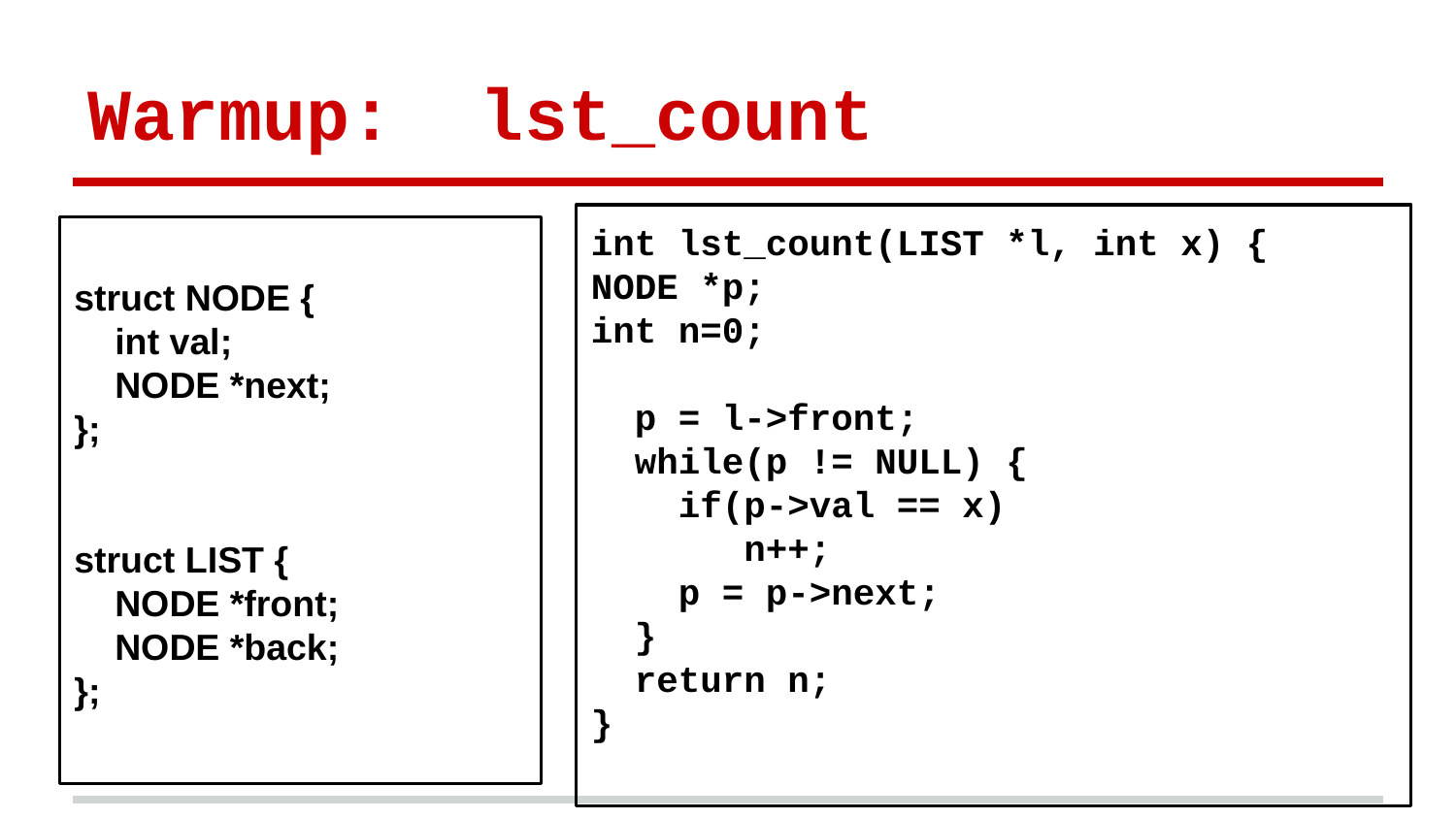

# Warmup:  lst_count
int lst_count(LIST *l, int x) {
NODE *p;
int n=0;
  p = l->front;
  while(p != NULL) {
    if(p->val == x)
       n++;
    p = p->next;
  }
  return n;
}

struct NODE {
    int val;
    NODE *next;
};

struct LIST {
    NODE *front;
    NODE *back;
};